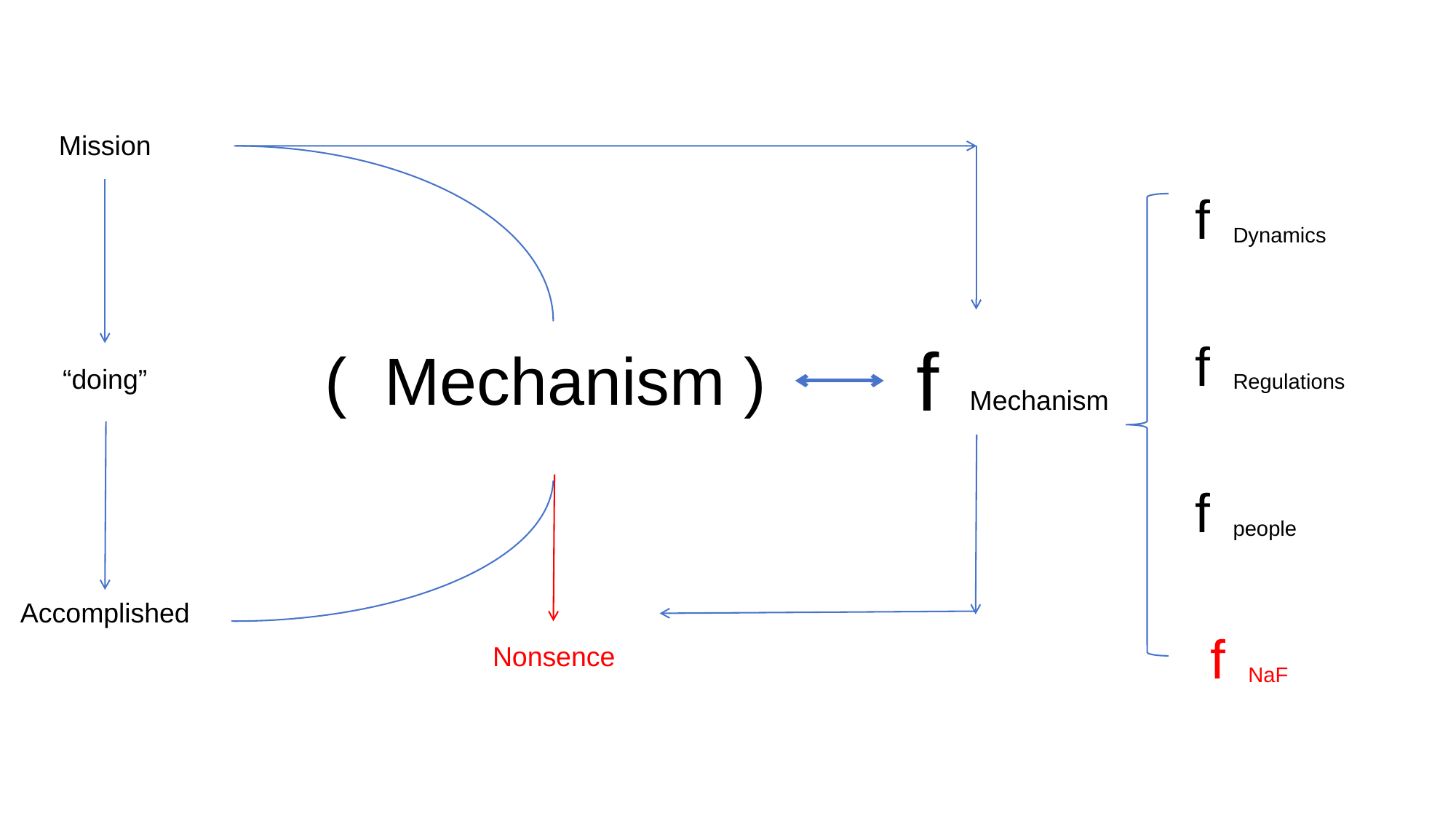

Mission

f

Dynamics
(  Mechanism )
f
f
“doing”
Regulations
Mechanism
f
people
Accomplished
f
Nonsence
NaF